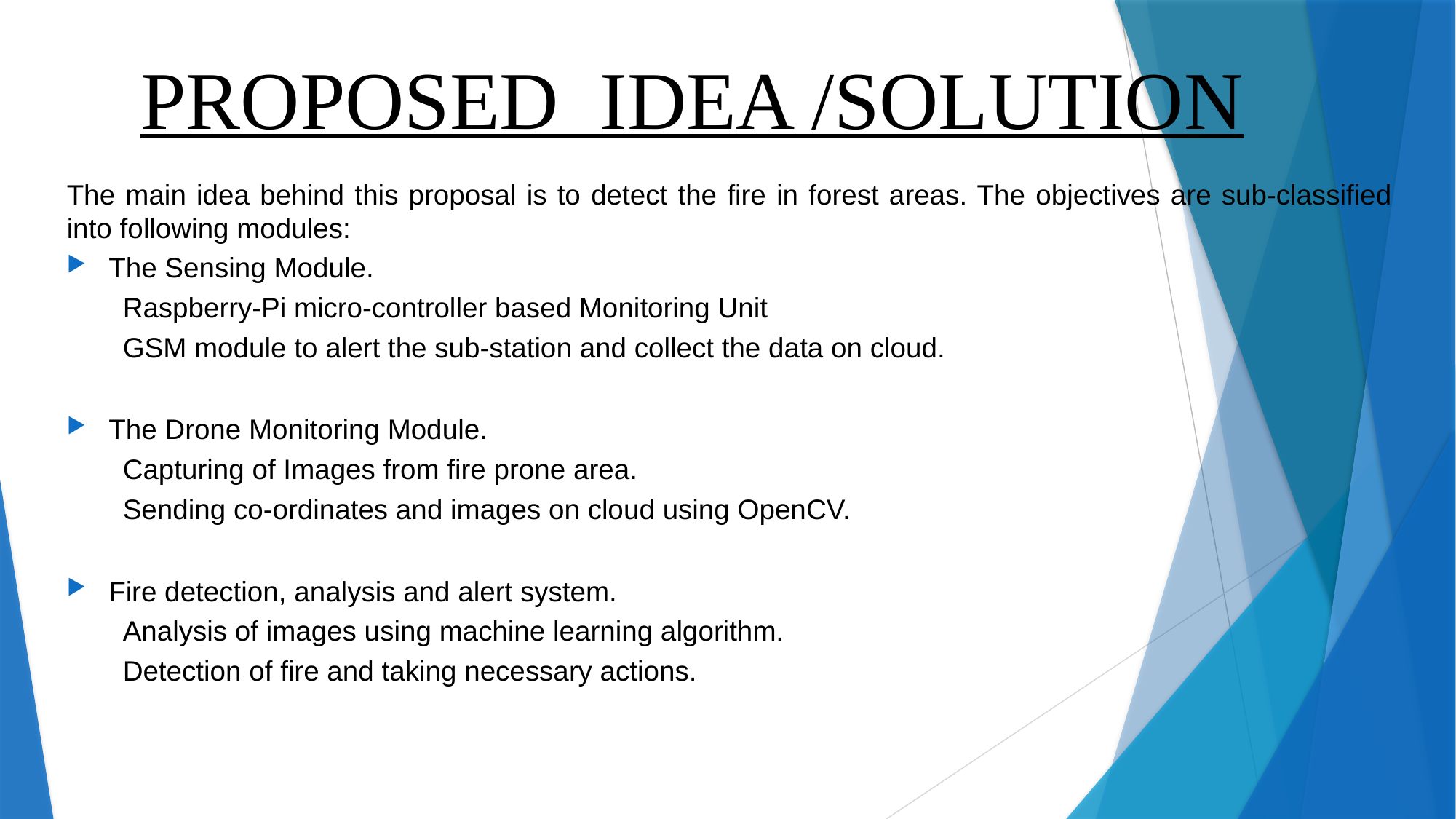

# PROPOSED  IDEA /SOLUTION
The main idea behind this proposal is to detect the fire in forest areas. The objectives are sub-classified into following modules:
The Sensing Module.
Raspberry-Pi micro-controller based Monitoring Unit
GSM module to alert the sub-station and collect the data on cloud.

The Drone Monitoring Module.
Capturing of Images from fire prone area.
Sending co-ordinates and images on cloud using OpenCV.

Fire detection, analysis and alert system.
Analysis of images using machine learning algorithm.
Detection of fire and taking necessary actions.